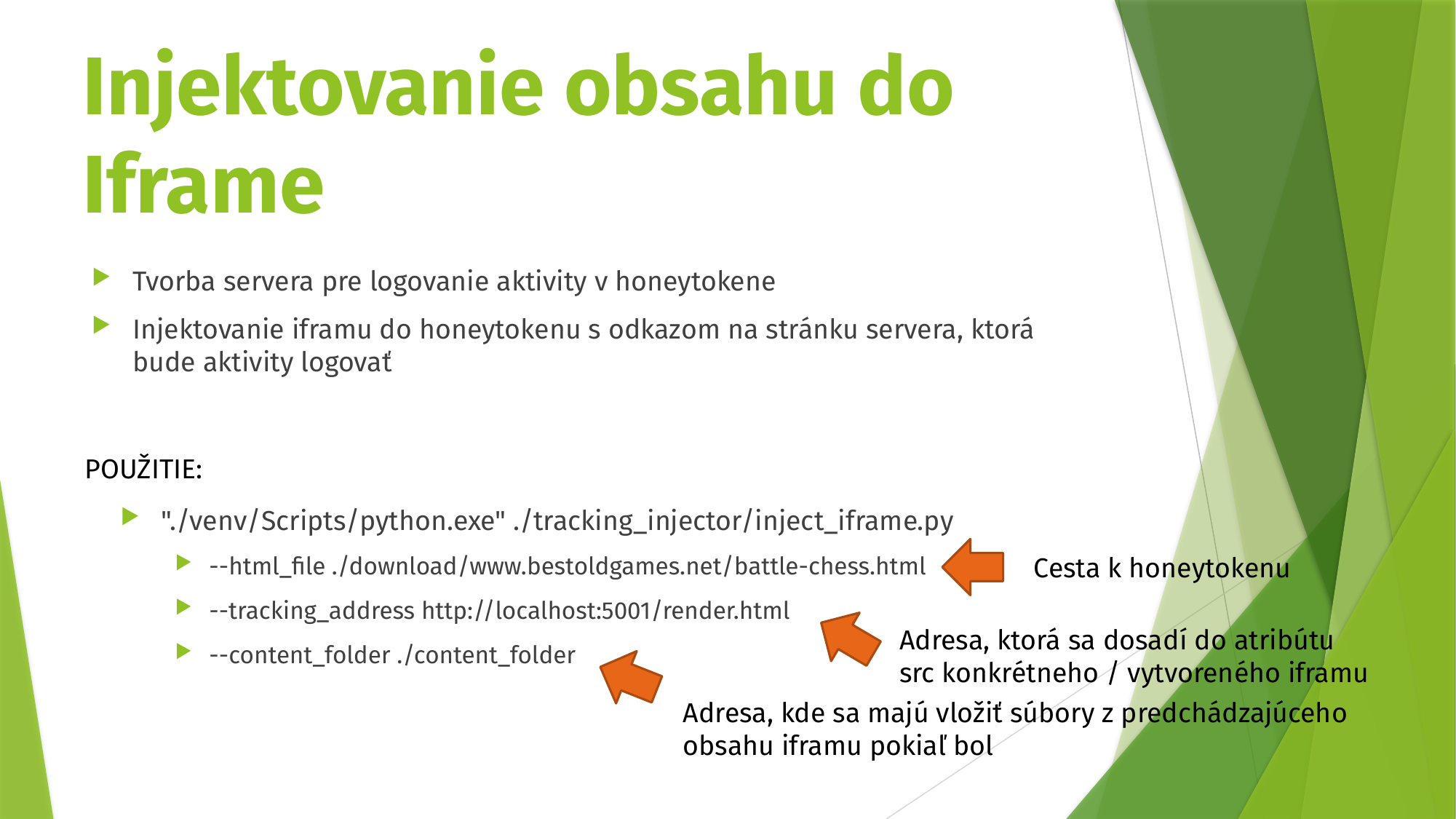

# Injektovanie obsahu do Iframe
Tvorba servera pre logovanie aktivity v honeytokene
Injektovanie iframu do honeytokenu s odkazom na stránku servera, ktorá bude aktivity logovať

POUŽITIE:
"./venv/Scripts/python.exe" ./tracking_injector/inject_iframe.py
--html_file ./download/www.bestoldgames.net/battle-chess.html
--tracking_address http://localhost:5001/render.html
--content_folder ./content_folder

Cesta k honeytokenu

Adresa, ktorá sa dosadí do atribútu
src konkrétneho / vytvoreného iframu

Adresa, kde sa majú vložiť súbory z predchádzajúceho
obsahu iframu pokiaľ bol